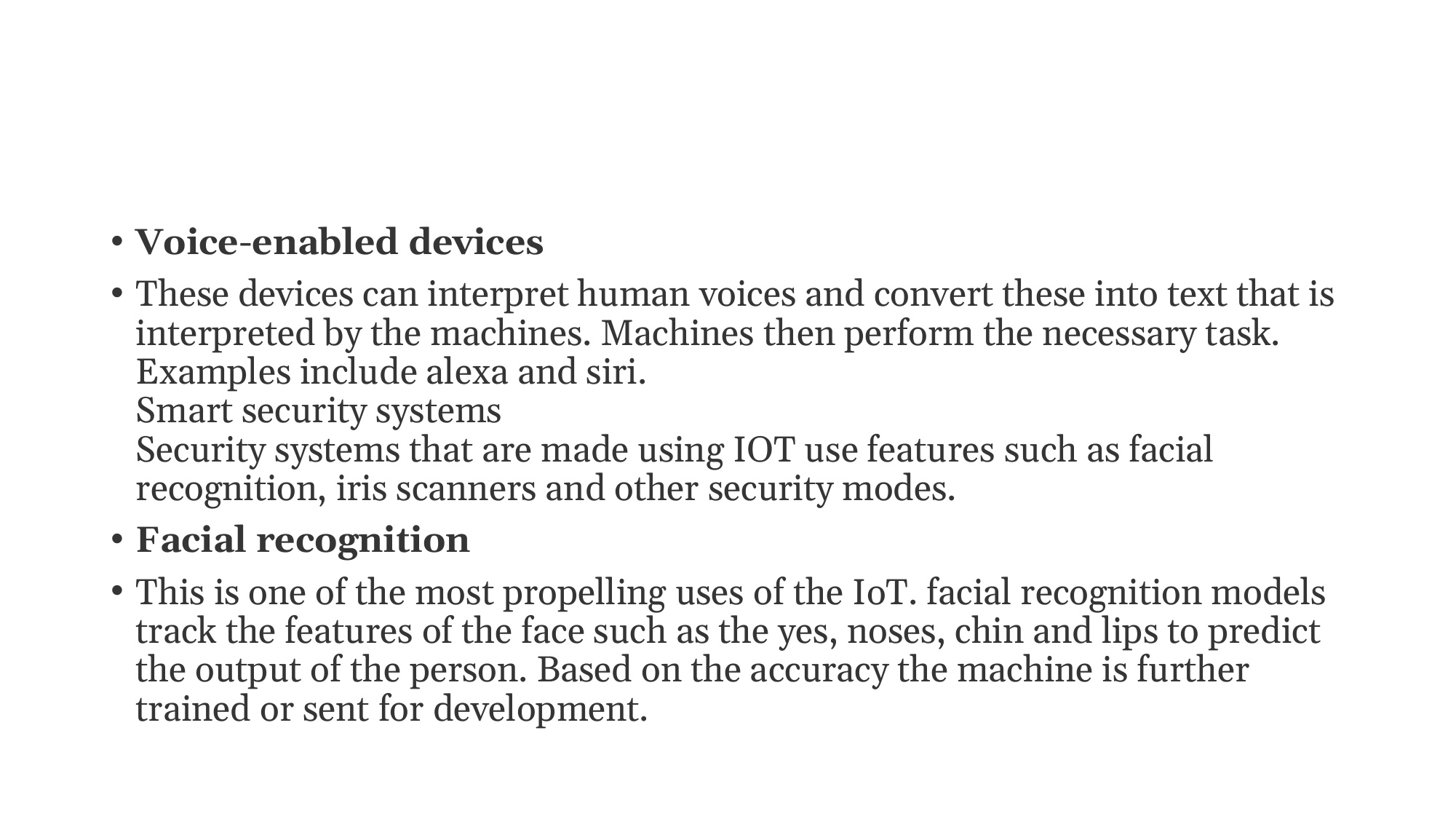

#
Voice-enabled devices
These devices can interpret human voices and convert these into text that is interpreted by the machines. Machines then perform the necessary task. Examples include alexa and siri.
Smart security systems
Security systems that are made using IOT use features such as facial recognition, iris scanners and other security modes.
Facial recognition
This is one of the most propelling uses of the IoT. facial recognition models track the features of the face such as the yes, noses, chin and lips to predict the output of the person. Based on the accuracy the machine is further trained or sent for development.